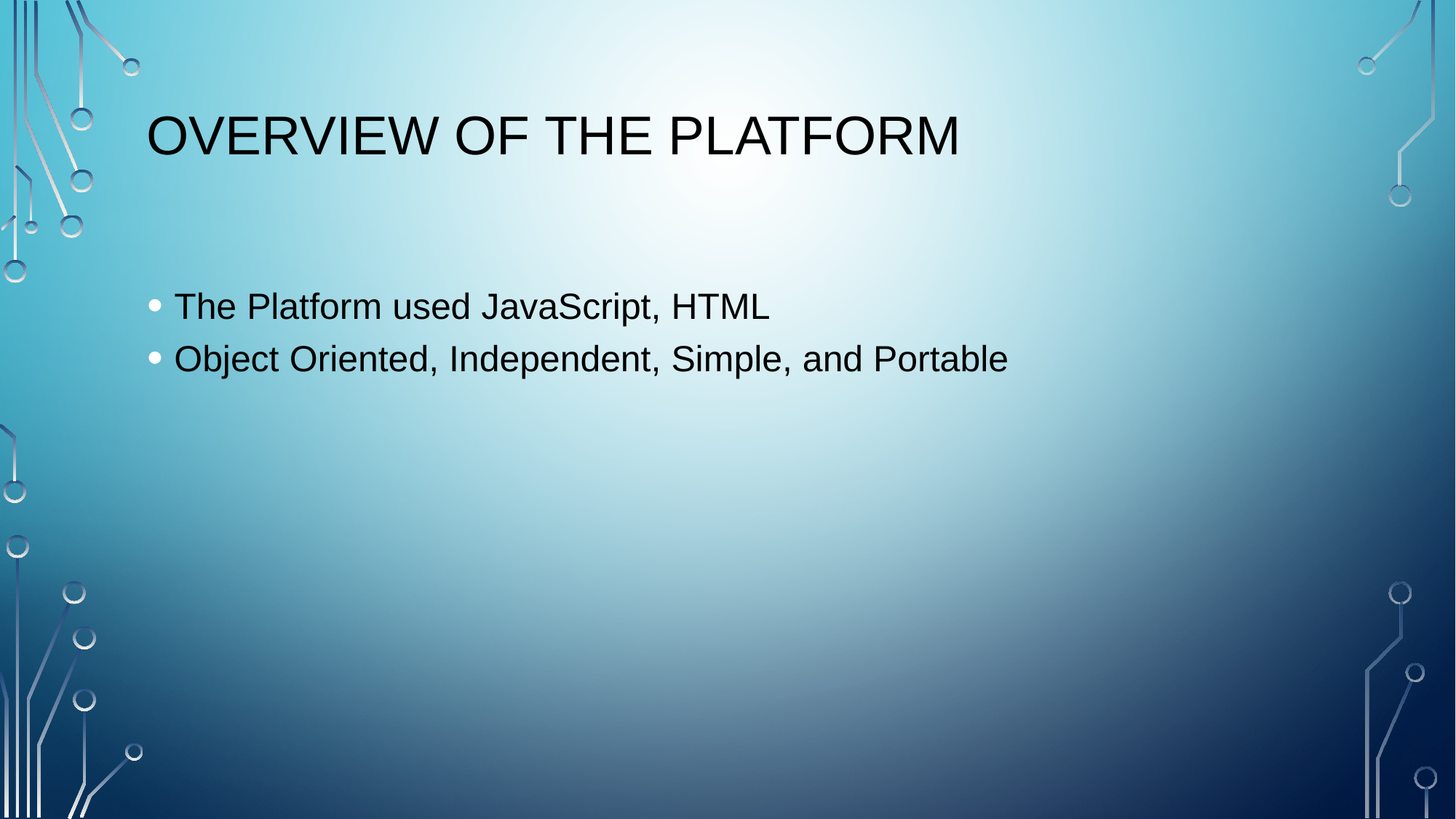

Overview of the platform

The Platform used JavaScript, HTML
Object Oriented, Independent, Simple, and Portable